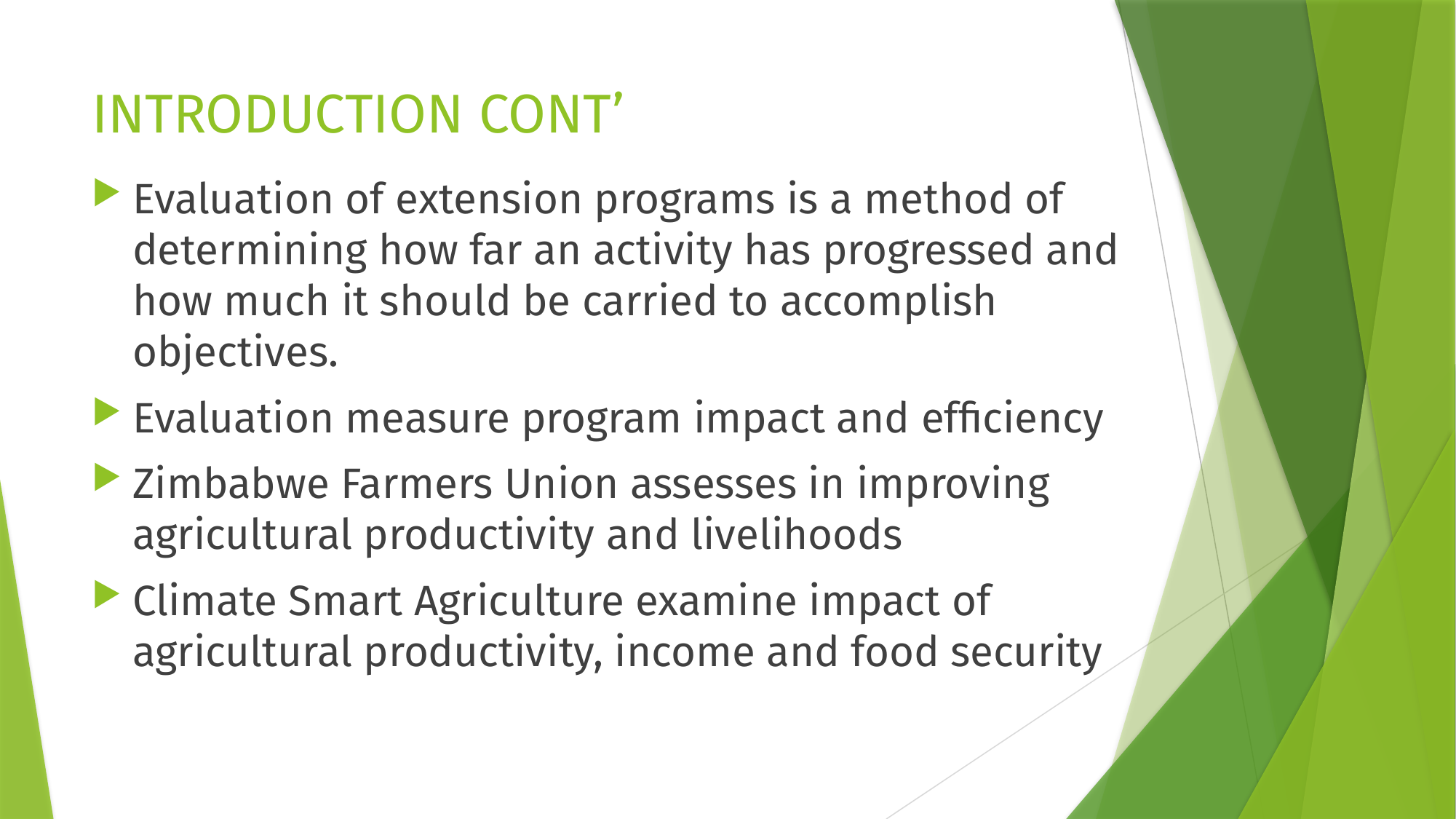

# INTRODUCTION CONT’
Evaluation of extension programs is a method of determining how far an activity has progressed and how much it should be carried to accomplish objectives.
Evaluation measure program impact and efficiency
Zimbabwe Farmers Union assesses in improving agricultural productivity and livelihoods
Climate Smart Agriculture examine impact of agricultural productivity, income and food security